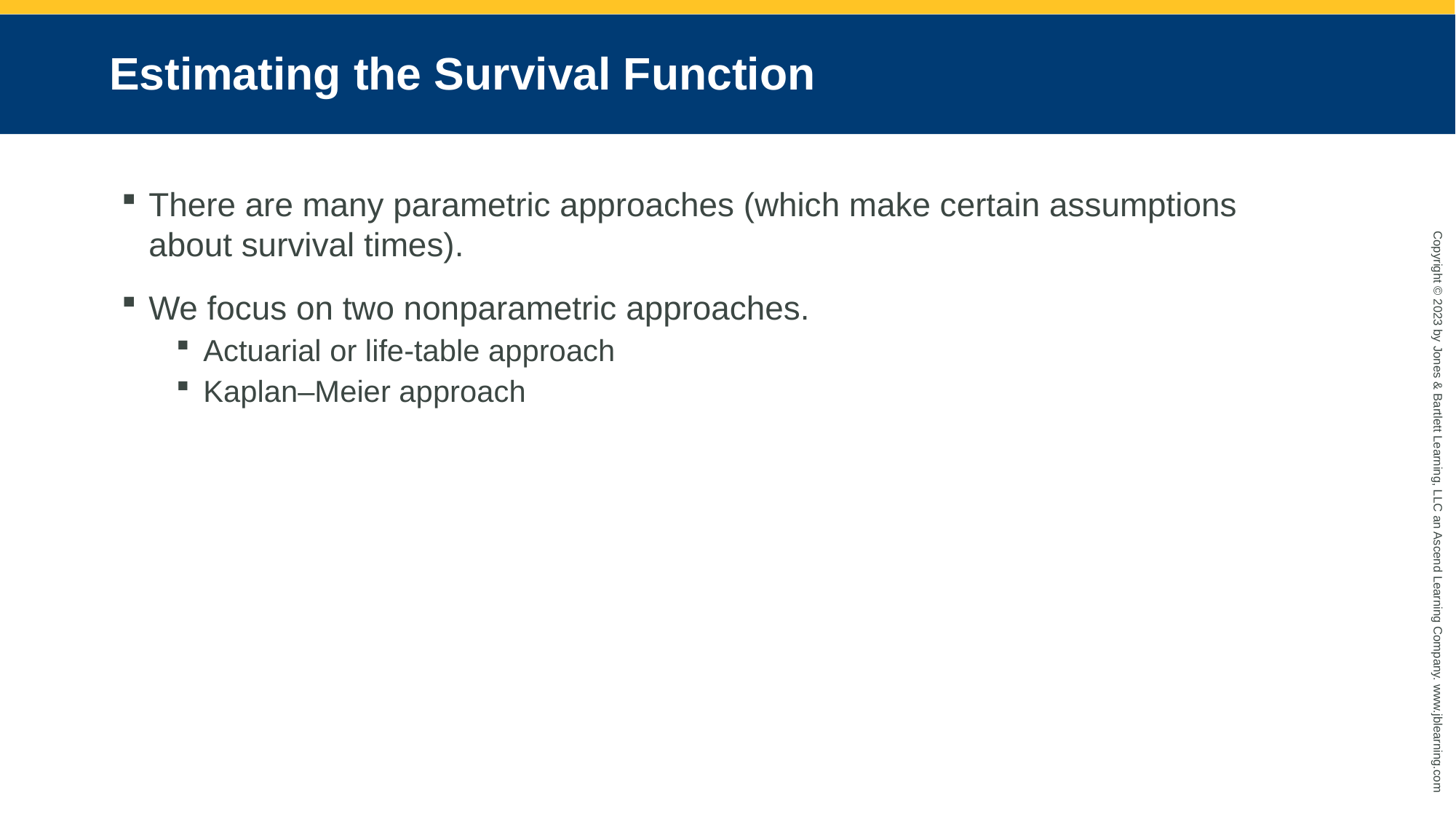

# Estimating the Survival Function
There are many parametric approaches (which make certain assumptions about survival times).
We focus on two nonparametric approaches.
Actuarial or life-table approach
Kaplan–Meier approach